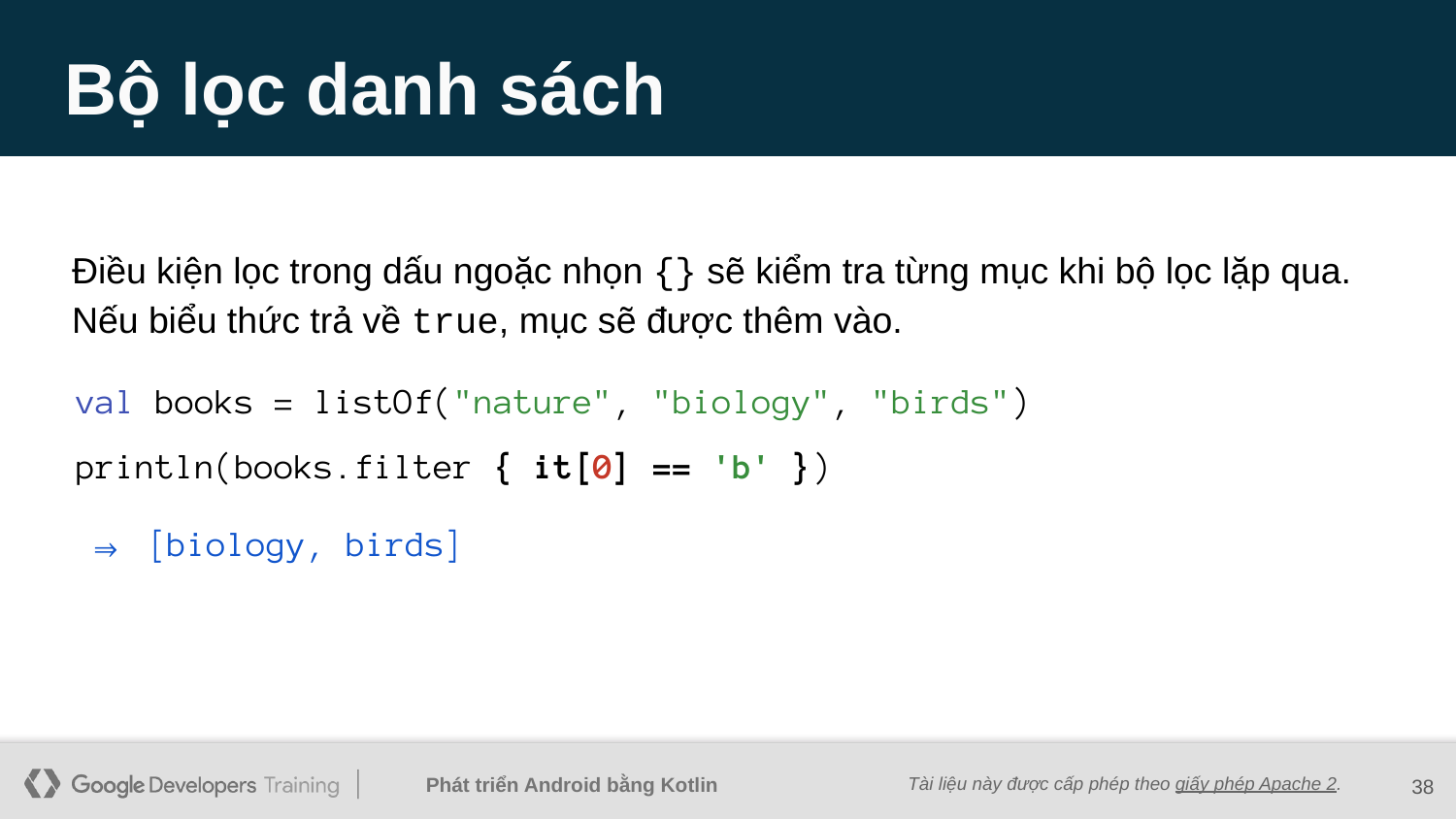

# Bộ lọc danh sách
Điều kiện lọc trong dấu ngoặc nhọn {} sẽ kiểm tra từng mục khi bộ lọc lặp qua. Nếu biểu thức trả về true, mục sẽ được thêm vào.
val books = listOf("nature", "biology", "birds")
println(books.filter { it[0] == 'b' })
⇒ [biology, birds]
38